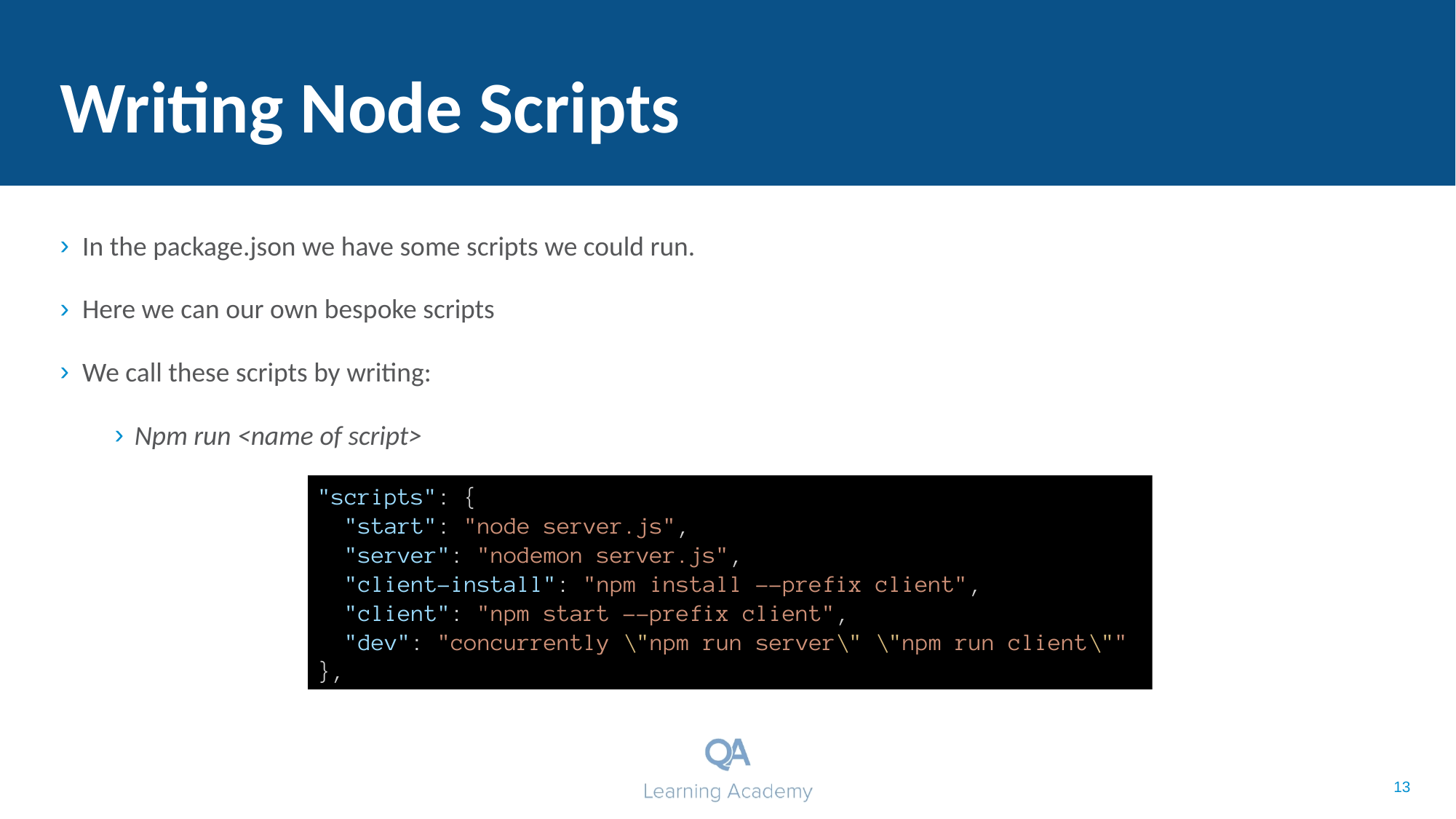

Writing Node Scripts
In the package.json we have some scripts we could run.
Here we can our own bespoke scripts
We call these scripts by writing:
Npm run <name of script>
"scripts": {
  "start": "node server.js",
  "server": "nodemon server.js",
  "client-install": "npm install --prefix client",
  "client": "npm start --prefix client",
  "dev": "concurrently \"npm run server\" \"npm run client\""
},